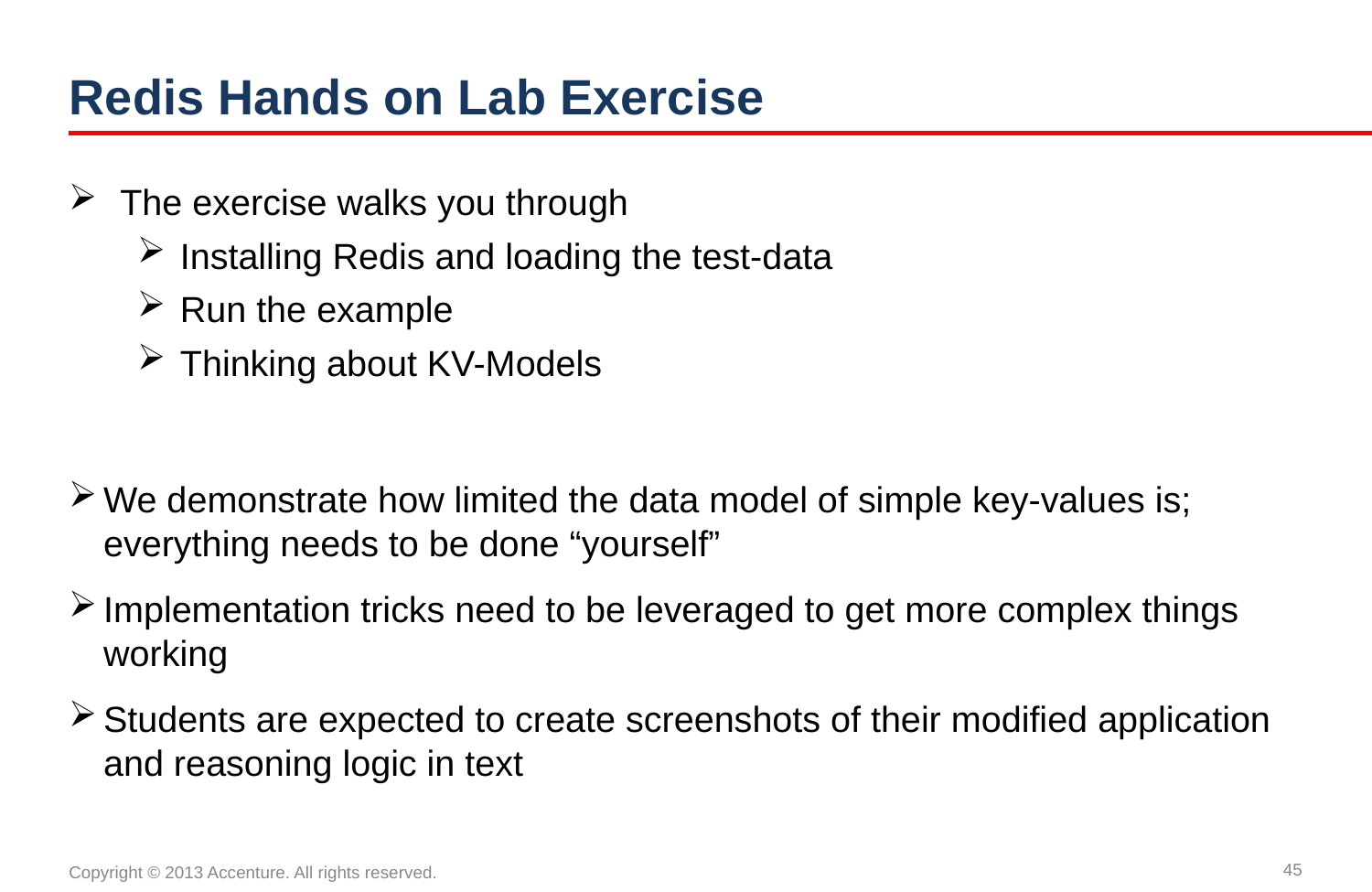

# Redis Hands on Lab Exercise
The exercise walks you through
Installing Redis and loading the test-data
Run the example
Thinking about KV-Models

We demonstrate how limited the data model of simple key-values is; everything needs to be done “yourself”
Implementation tricks need to be leveraged to get more complex things working
Students are expected to create screenshots of their modified application and reasoning logic in text